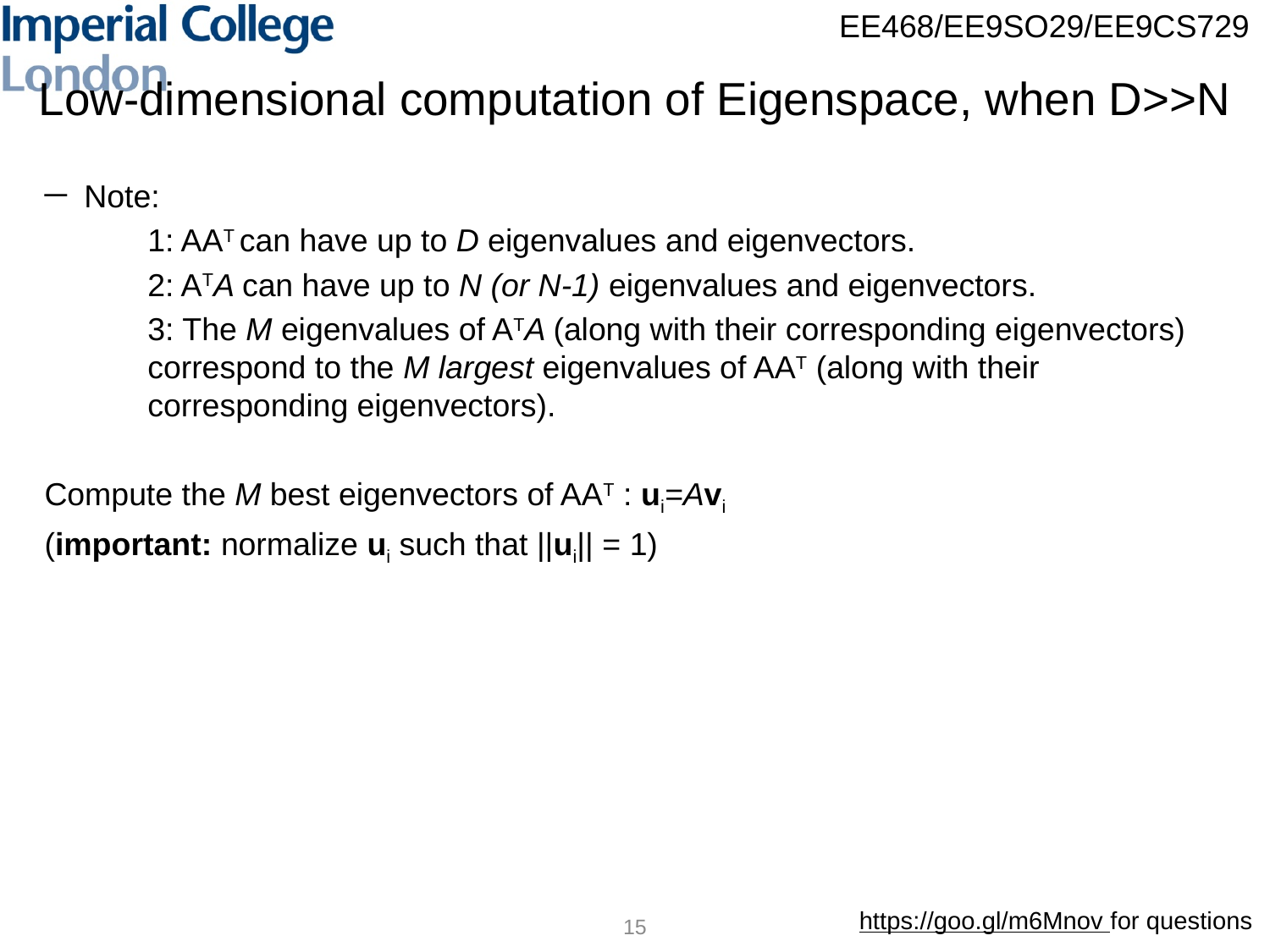

# Low-dimensional computation of Eigenspace, when D>>N
Note:
1: AAT can have up to D eigenvalues and eigenvectors.
2: ATA can have up to N (or N-1) eigenvalues and eigenvectors.
3: The M eigenvalues of ATA (along with their corresponding eigenvectors) correspond to the M largest eigenvalues of AAT (along with their corresponding eigenvectors).

Compute the M best eigenvectors of AAT : ui=Avi
(important: normalize ui such that ||ui|| = 1)
15